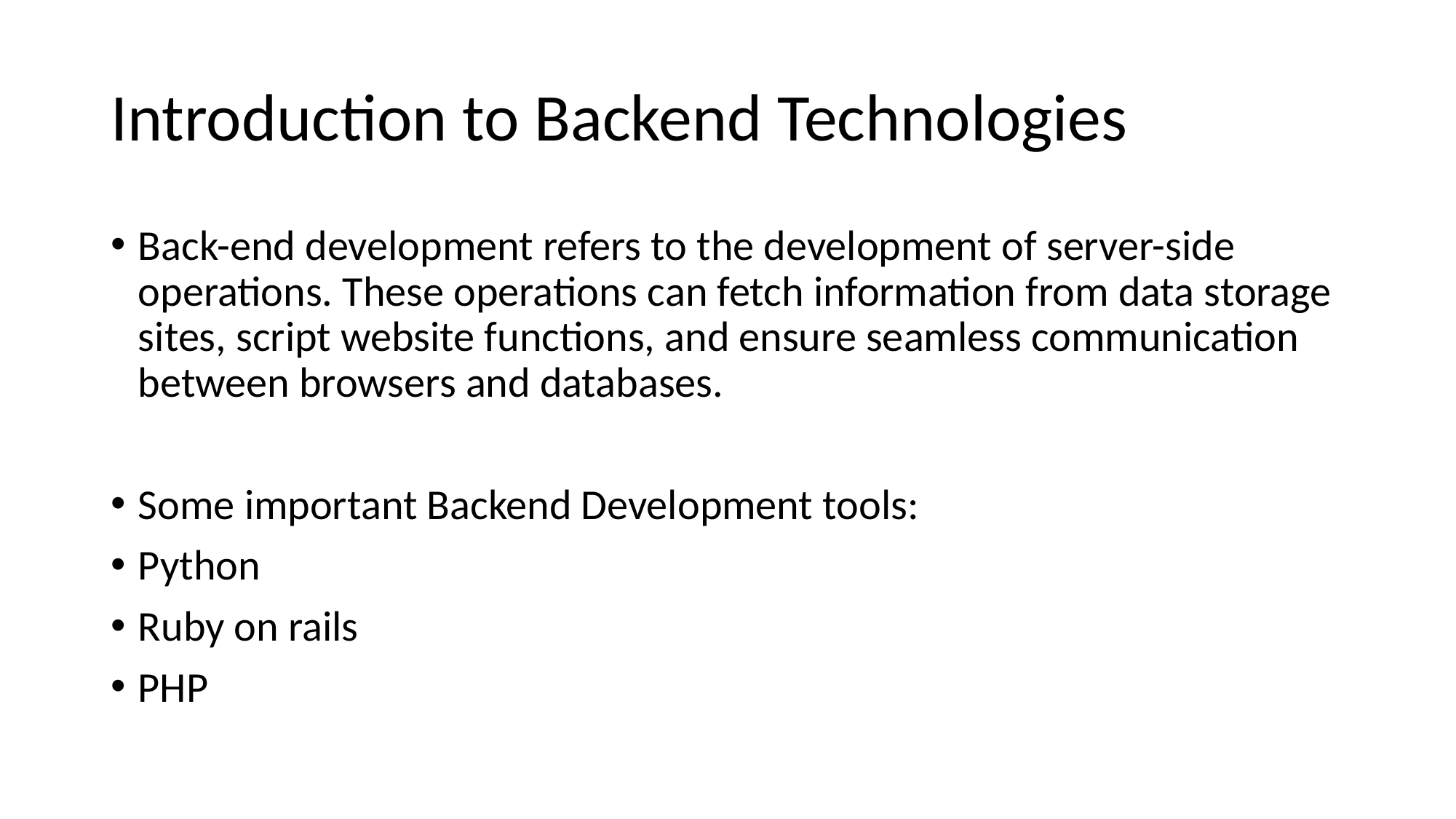

# Introduction to Backend Technologies
Back-end development refers to the development of server-side operations. These operations can fetch information from data storage sites, script website functions, and ensure seamless communication between browsers and databases.

Some important Backend Development tools:
Python
Ruby on rails
PHP